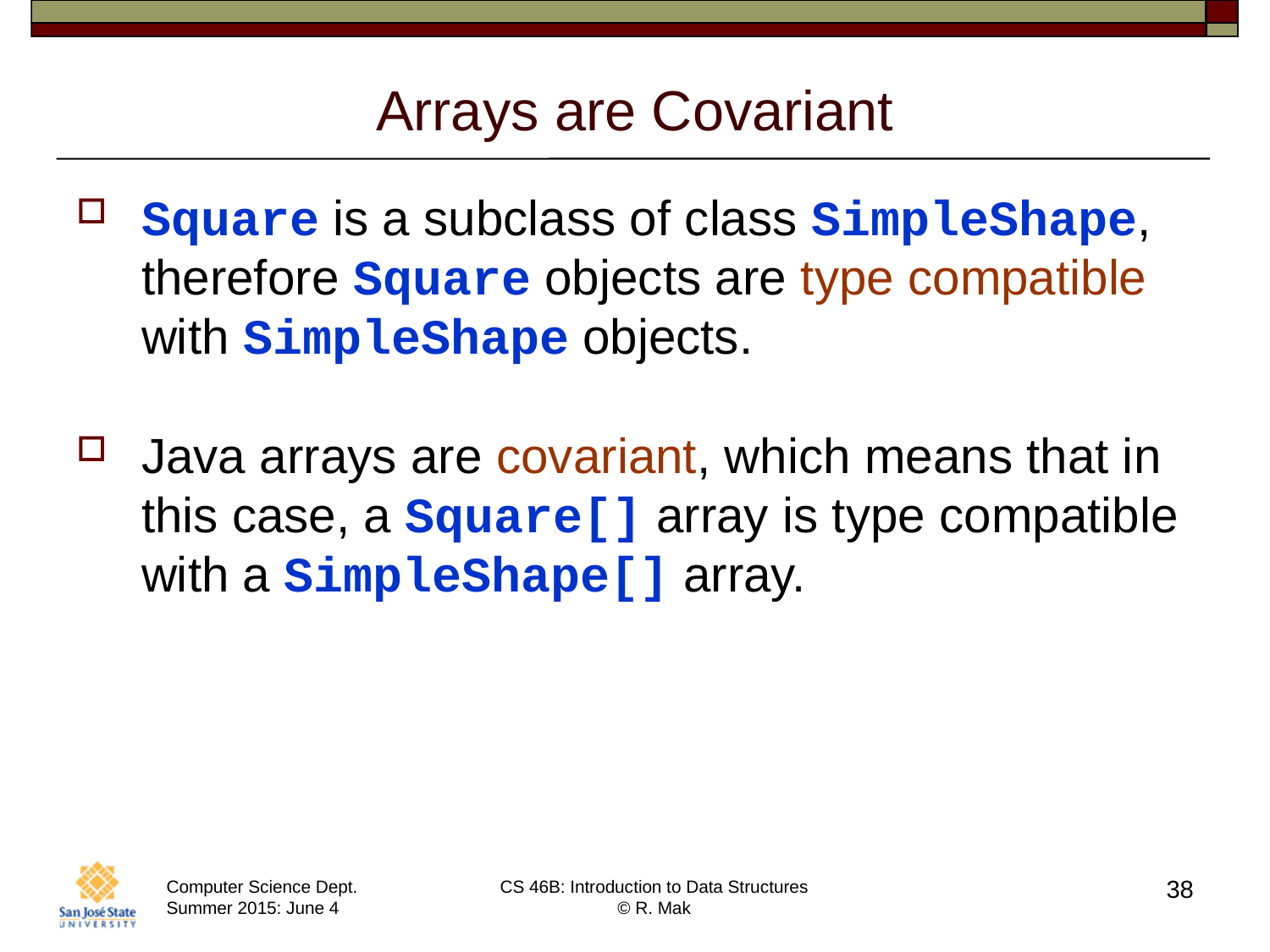

# Arrays are Covariant
Square is a subclass of class SimpleShape, therefore Square objects are type compatible with SimpleShape objects.

Java arrays are covariant, which means that in this case, a Square[] array is type compatible with a SimpleShape[] array.
38